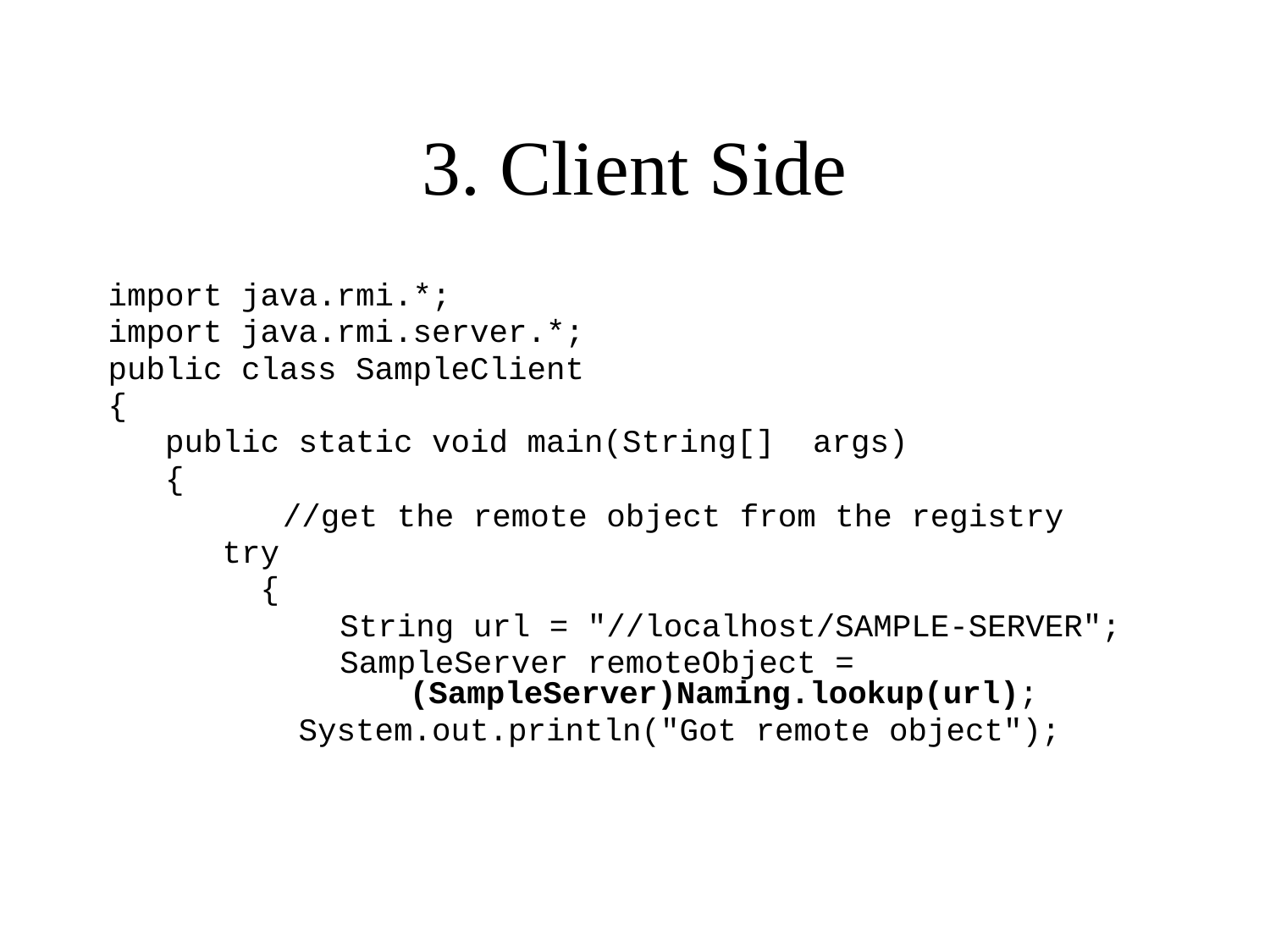

# 3. Client Side
import java.rmi.*;
import java.rmi.server.*;
public class SampleClient
{
   public static void main(String[]  args)
   {
		//get the remote object from the registry
      try
        {
		   String url = "//localhost/SAMPLE-SERVER";
		   SampleServer remoteObject =
		(SampleServer)Naming.lookup(url);
          System.out.println("Got remote object");